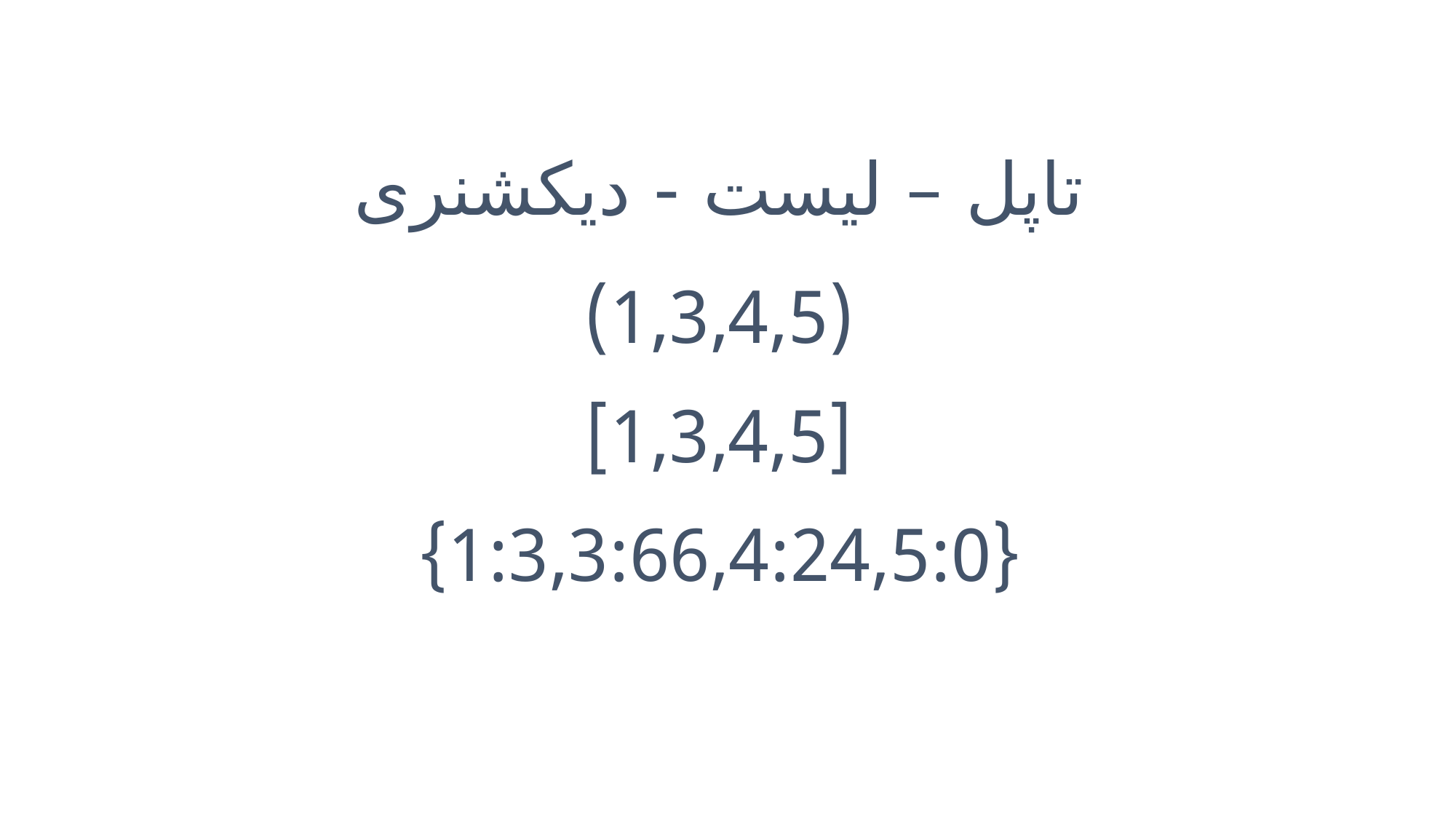

# تاپل – لیست - دیکشنری
(1,3,4,5)
[1,3,4,5]
{1:3,3:66,4:24,5:0}